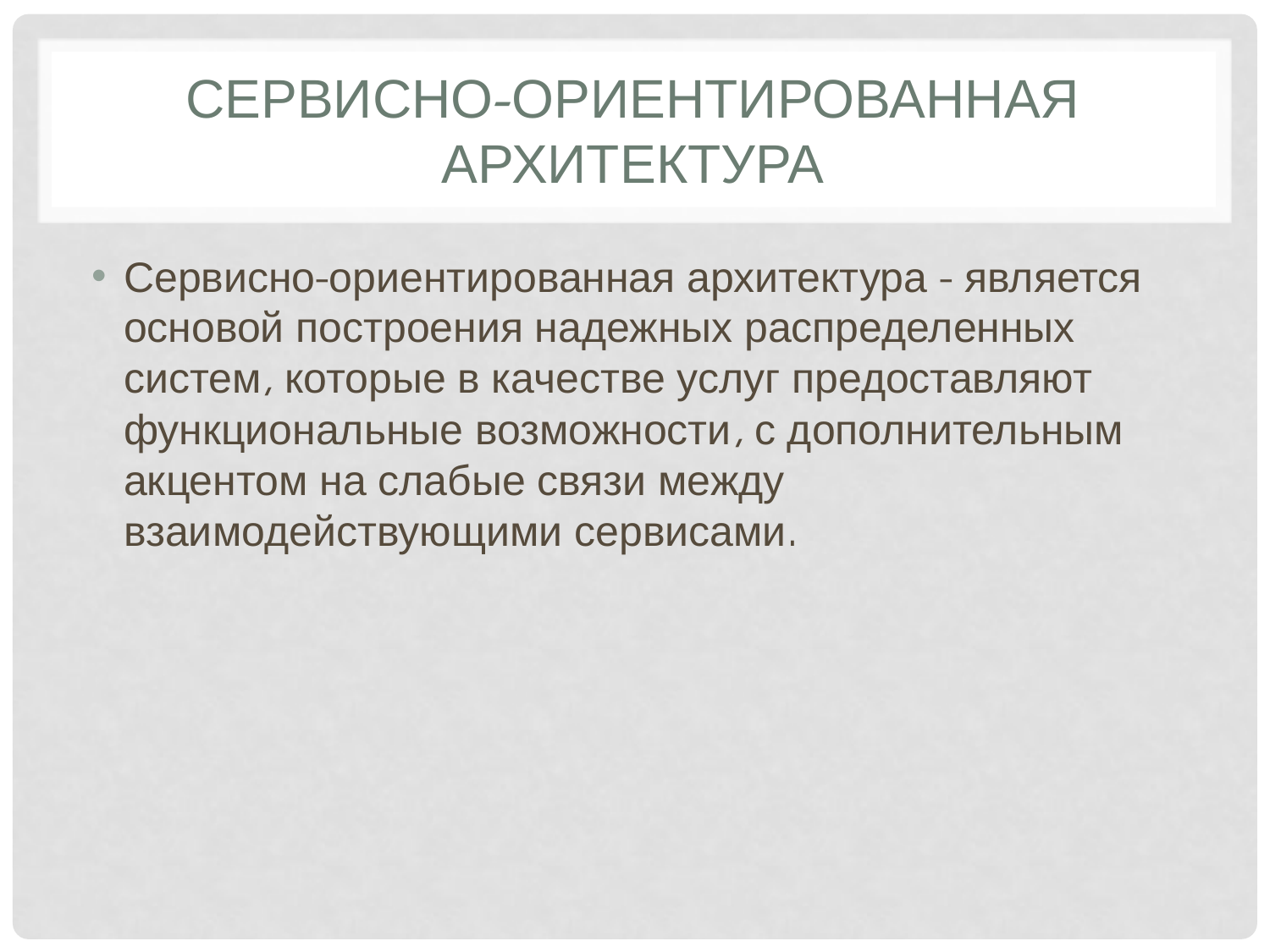

# Сервисно-ориентированная архитектура
Сервисно-ориентированная архитектура - является основой построения надежных распределенных систем, которые в качестве услуг предоставляют функциональные возможности, с дополнительным акцентом на слабые связи между взаимодействующими сервисами.